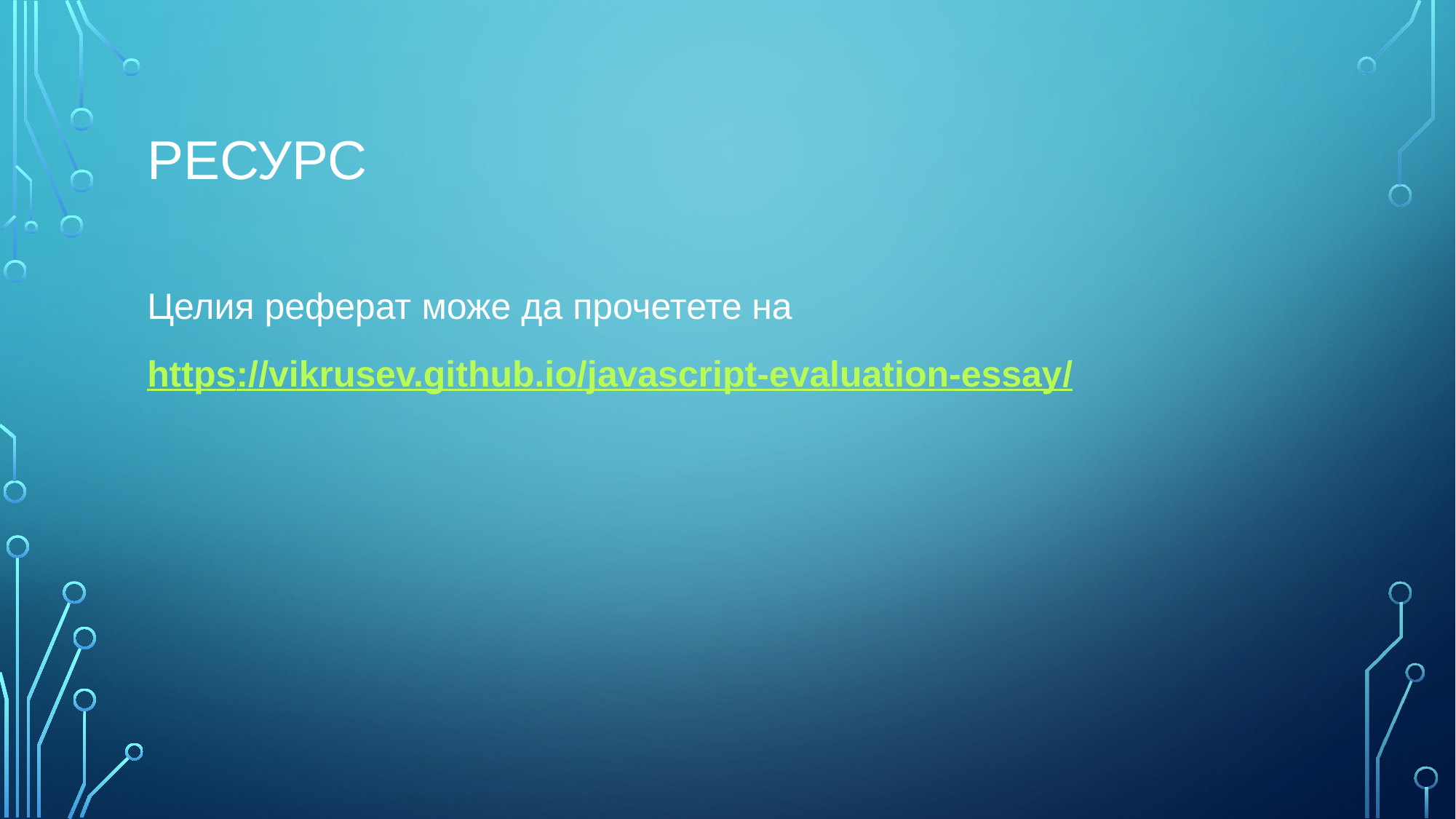

# Ресурс
Целия реферат може да прочетете на
https://vikrusev.github.io/javascript-evaluation-essay/